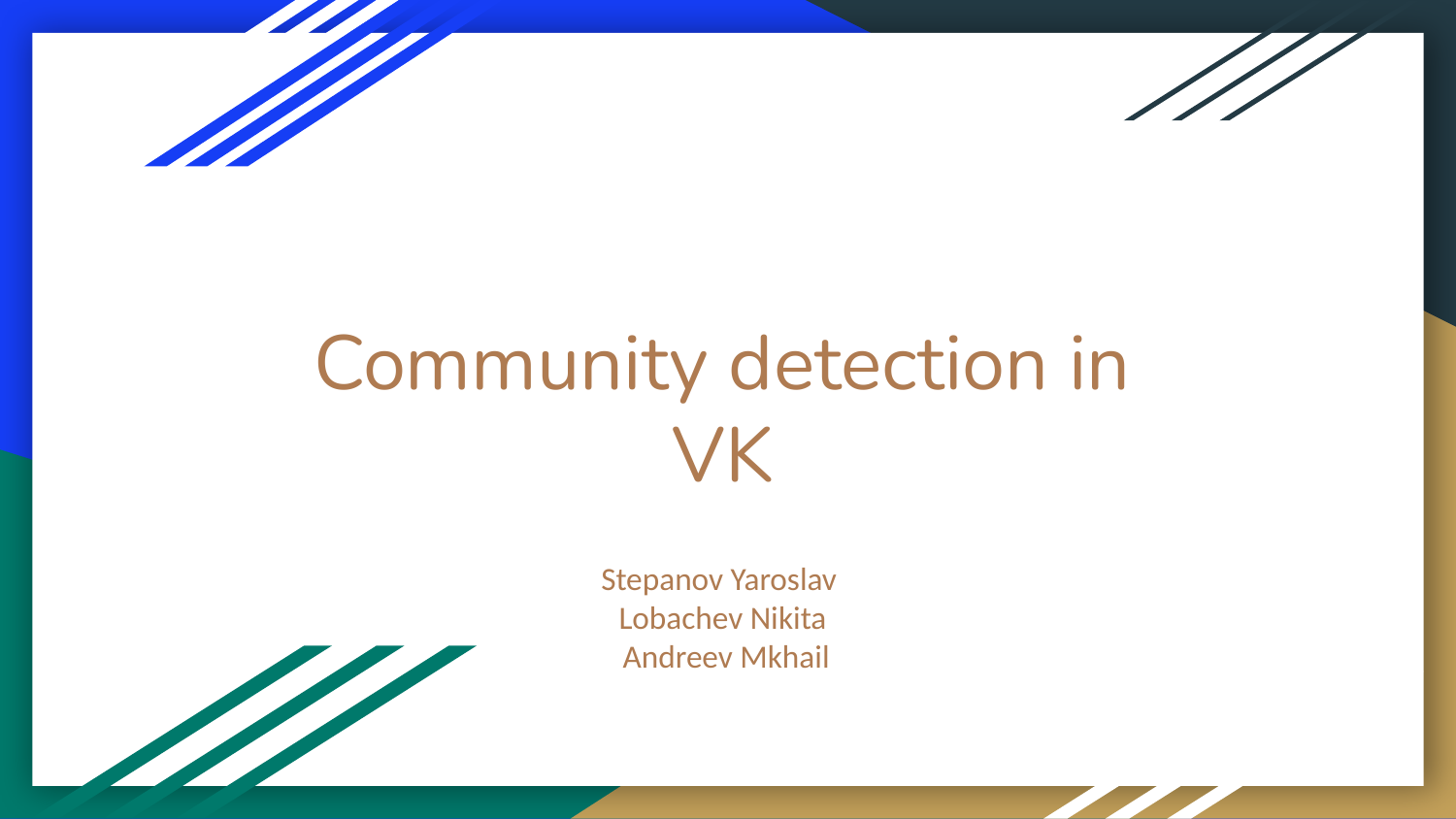

# Community detection in VK
Stepanov Yaroslav
Lobachev Nikita
 Andreev Mkhail